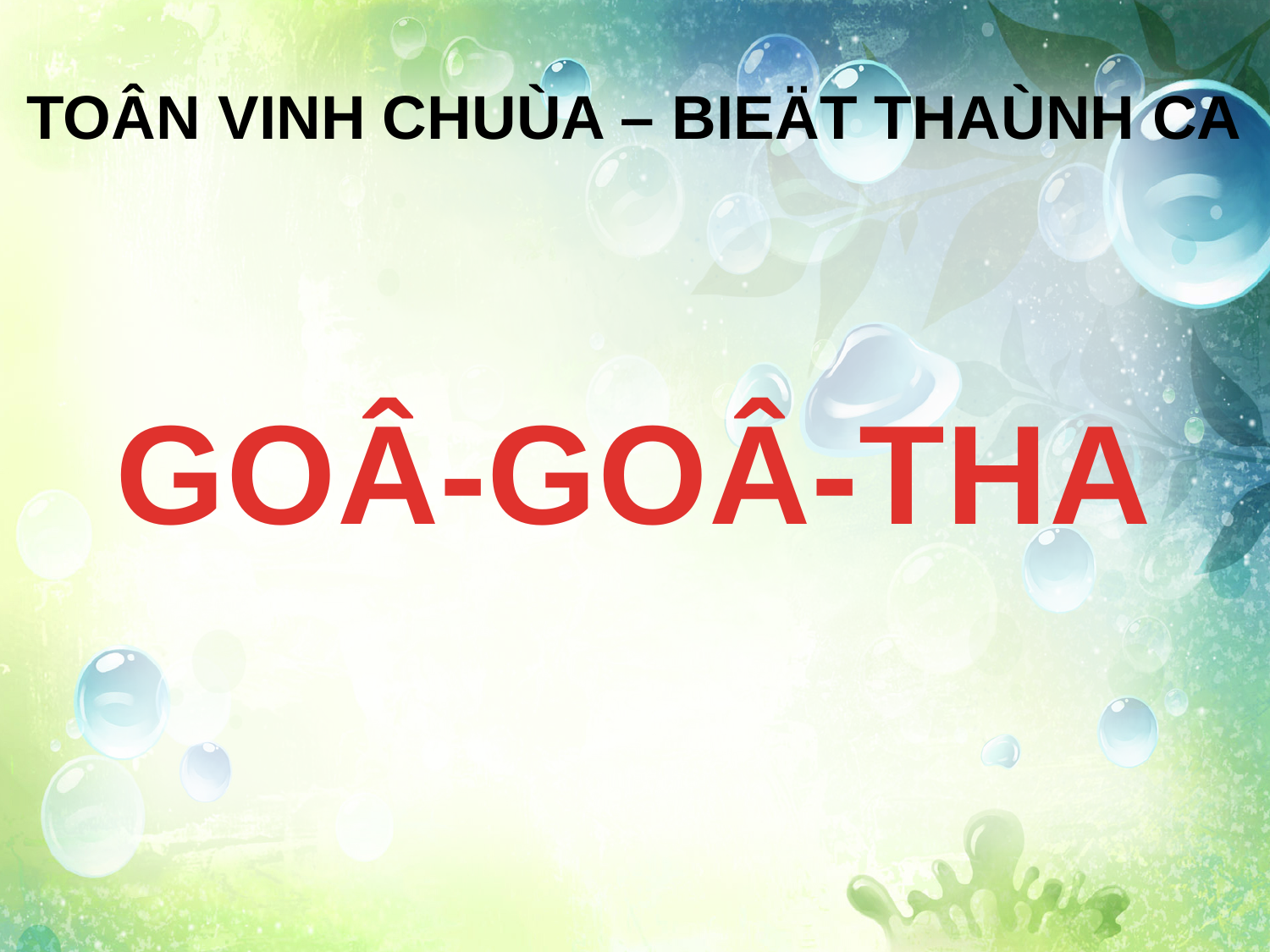

TOÂN VINH CHUÙA – BIEÄT THAÙNH CA
GOÂ-GOÂ-THA